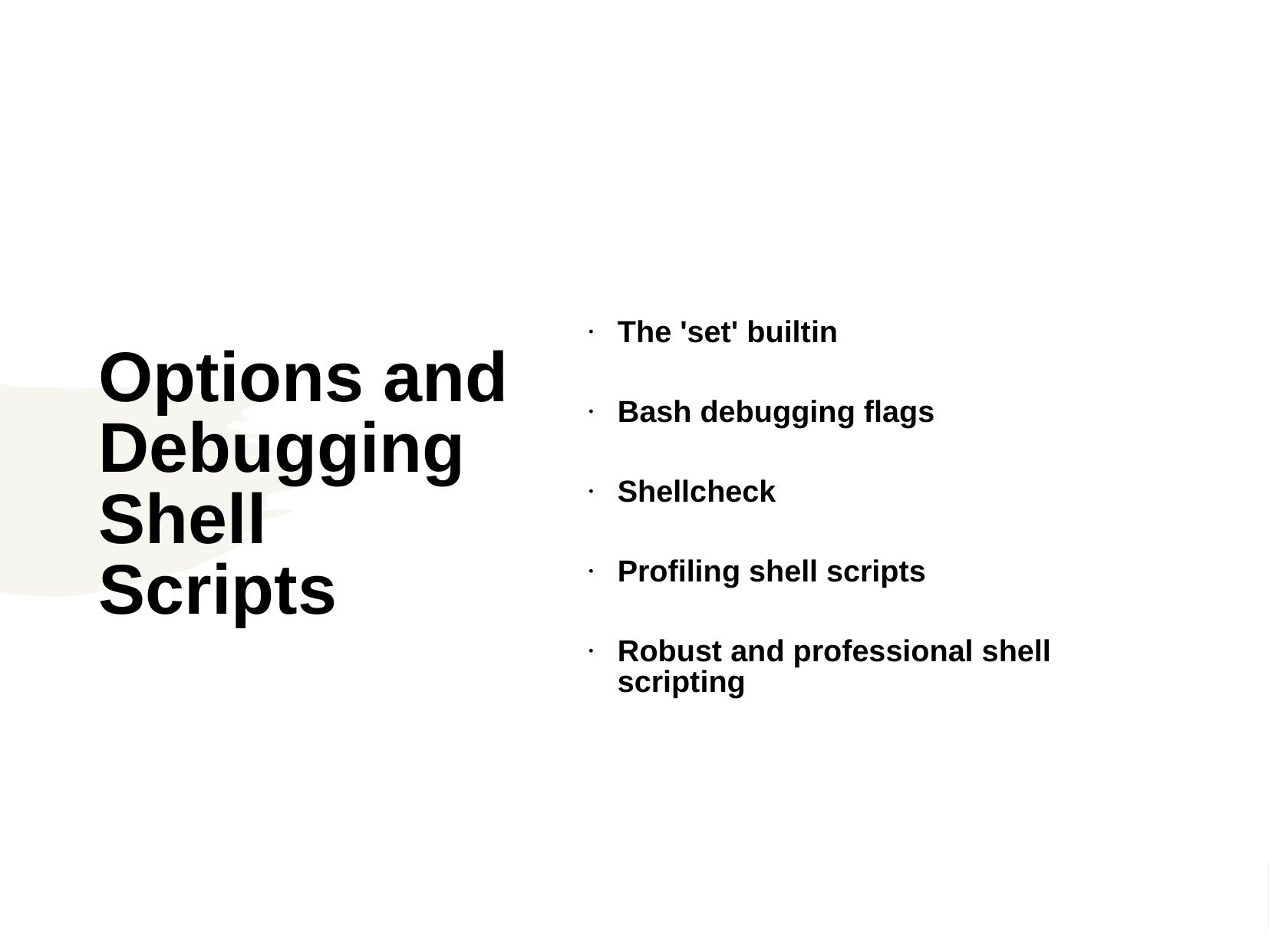

Options and Debugging Shell Scripts

The 'set' builtin

Bash debugging flags

Shellcheck

Profiling shell scripts

Robust and professional shell scripting